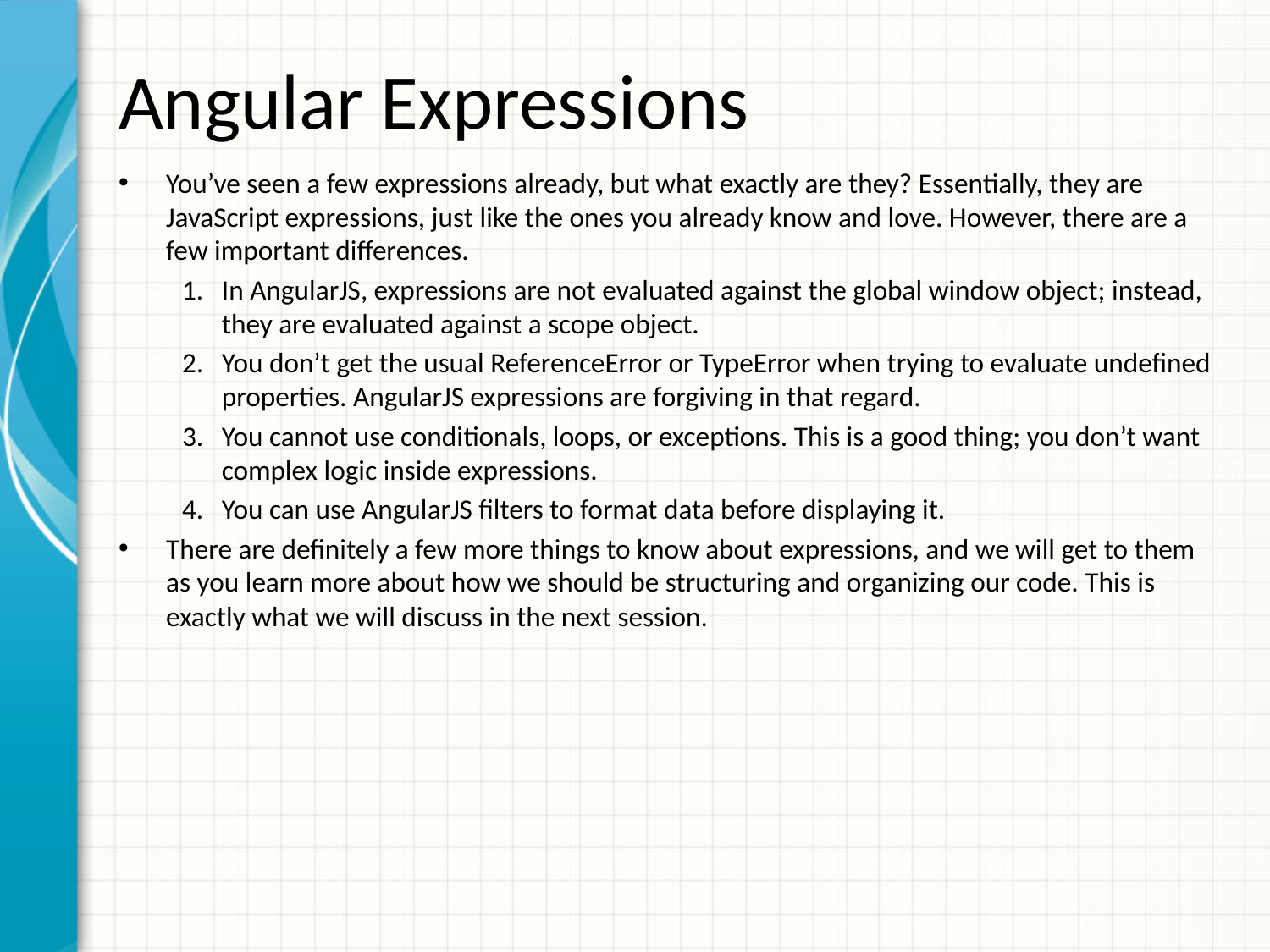

# Angular Expressions
You’ve seen a few expressions already, but what exactly are they? Essentially, they are JavaScript expressions, just like the ones you already know and love. However, there are a few important differences.
In AngularJS, expressions are not evaluated against the global window object; instead, they are evaluated against a scope object.
You don’t get the usual ReferenceError or TypeError when trying to evaluate undefined properties. AngularJS expressions are forgiving in that regard.
You cannot use conditionals, loops, or exceptions. This is a good thing; you don’t want complex logic inside expressions.
You can use AngularJS filters to format data before displaying it.
There are definitely a few more things to know about expressions, and we will get to them as you learn more about how we should be structuring and organizing our code. This is exactly what we will discuss in the next session.